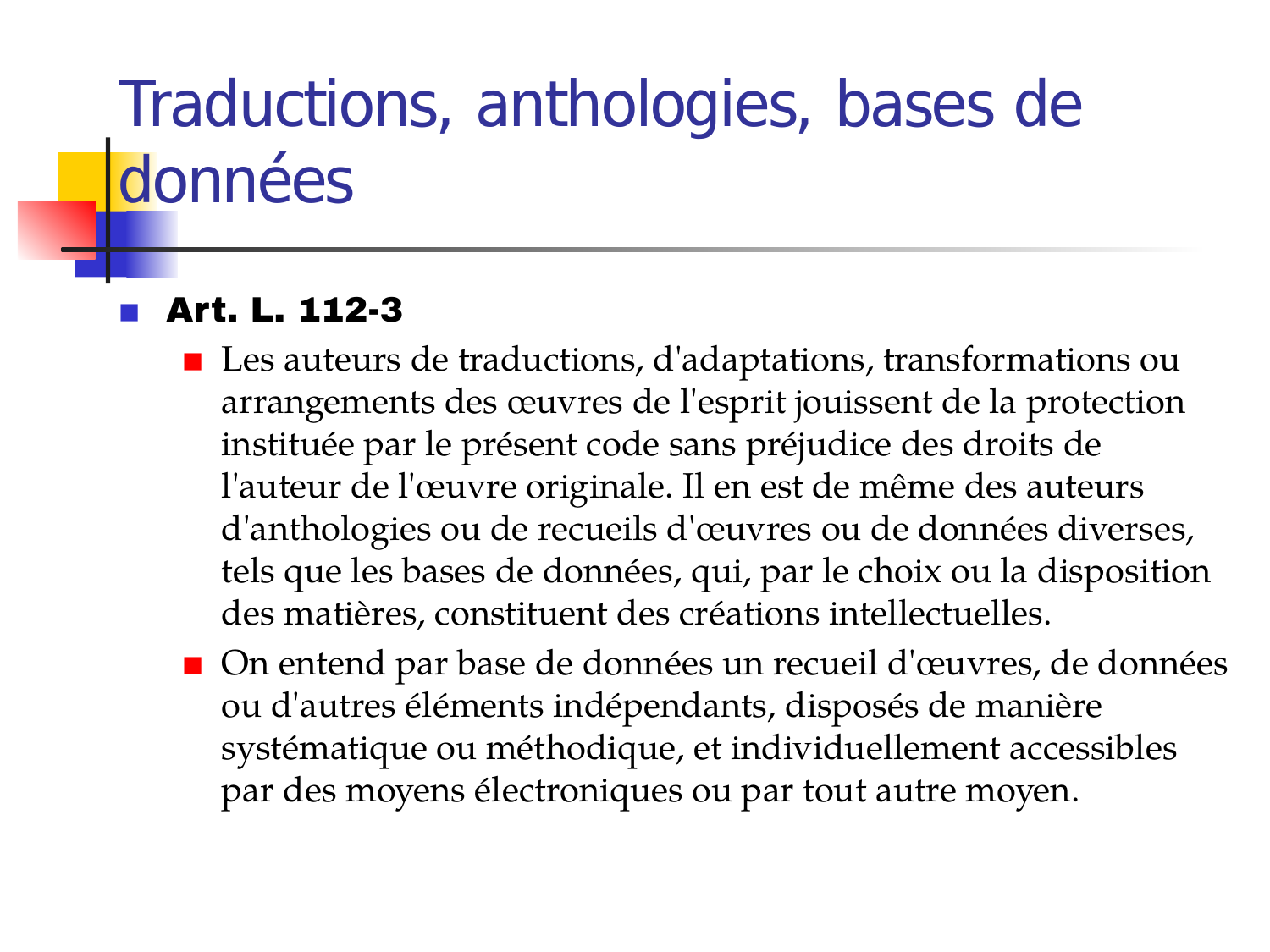

# Traductions, anthologies, bases de données
Art. L. 112-3
Les auteurs de traductions, d'adaptations, transformations ou arrangements des œuvres de l'esprit jouissent de la protection instituée par le présent code sans préjudice des droits de l'auteur de l'œuvre originale. Il en est de même des auteurs d'anthologies ou de recueils d'œuvres ou de données diverses, tels que les bases de données, qui, par le choix ou la disposition des matières, constituent des créations intellectuelles.
On entend par base de données un recueil d'œuvres, de données ou d'autres éléments indépendants, disposés de manière systématique ou méthodique, et individuellement accessibles par des moyens électroniques ou par tout autre moyen.